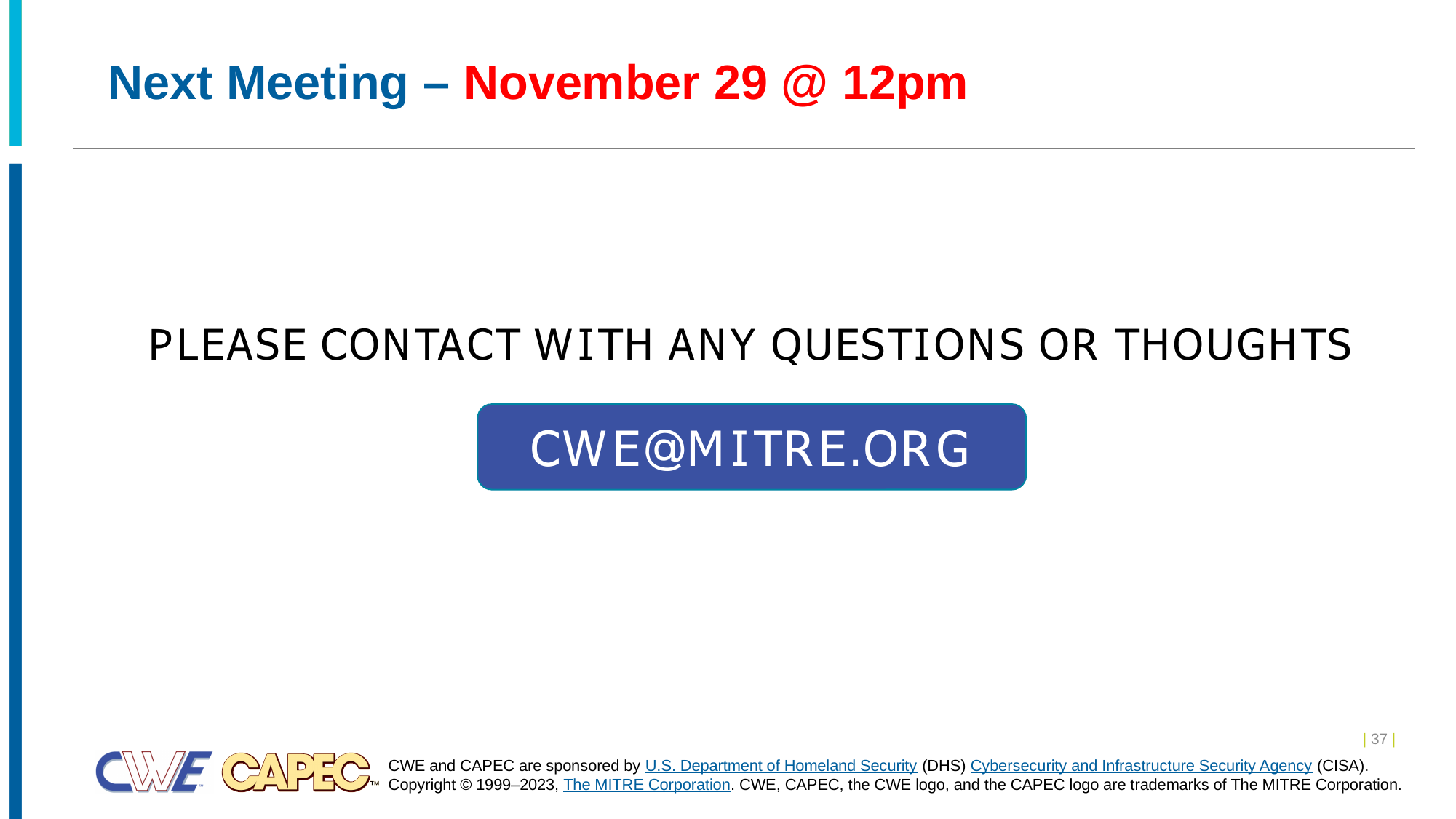

# Next Meeting – November 29 @ 12pm

PLEASE CONTACT WITH ANY QUESTIONS OR THOUGHTS

CWE@MITRE.ORG
| 37 |